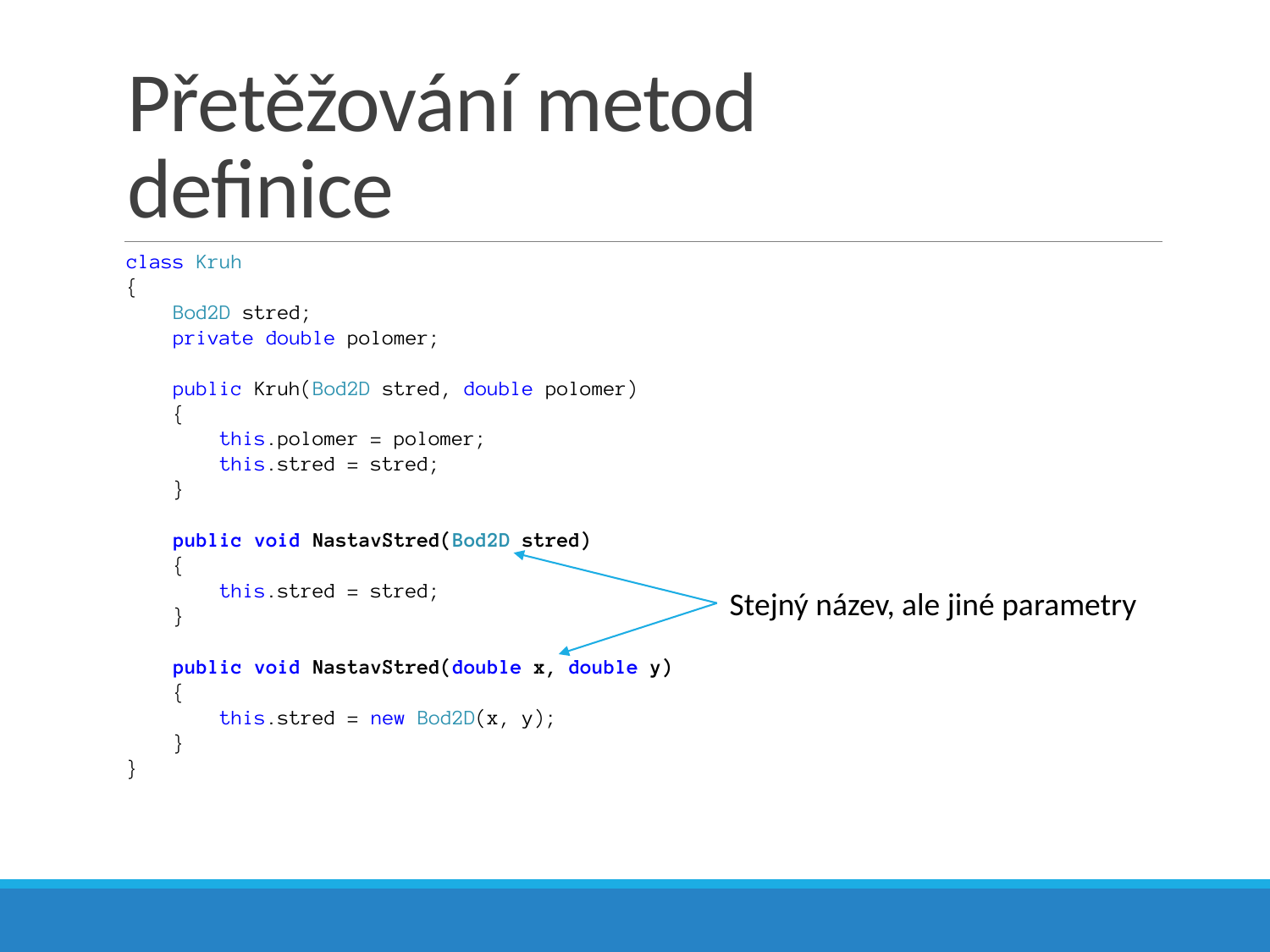

# Přetěžování metod definice
class Kruh
{
    Bod2D stred;
    private double polomer;

    public Kruh(Bod2D stred, double polomer)
    {
        this.polomer = polomer;
        this.stred = stred;
    }

    public void NastavStred(Bod2D stred)
    {
        this.stred = stred;
    }

    public void NastavStred(double x, double y)
    {
        this.stred = new Bod2D(x, y);
    }
}
Stejný název, ale jiné parametry